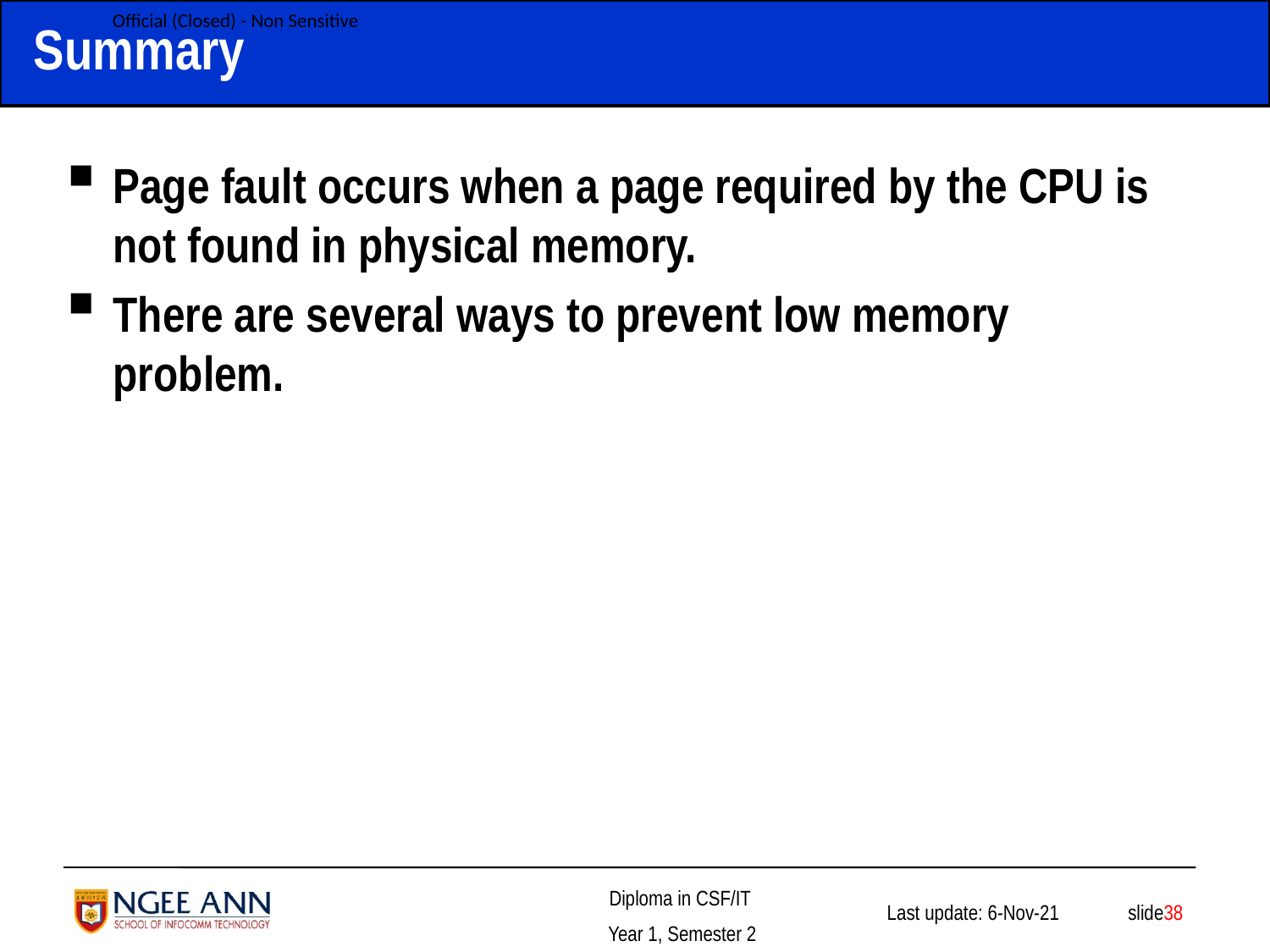

# Summary
Page fault occurs when a page required by the CPU is not found in physical memory.
There are several ways to prevent low memory problem.

    slide38